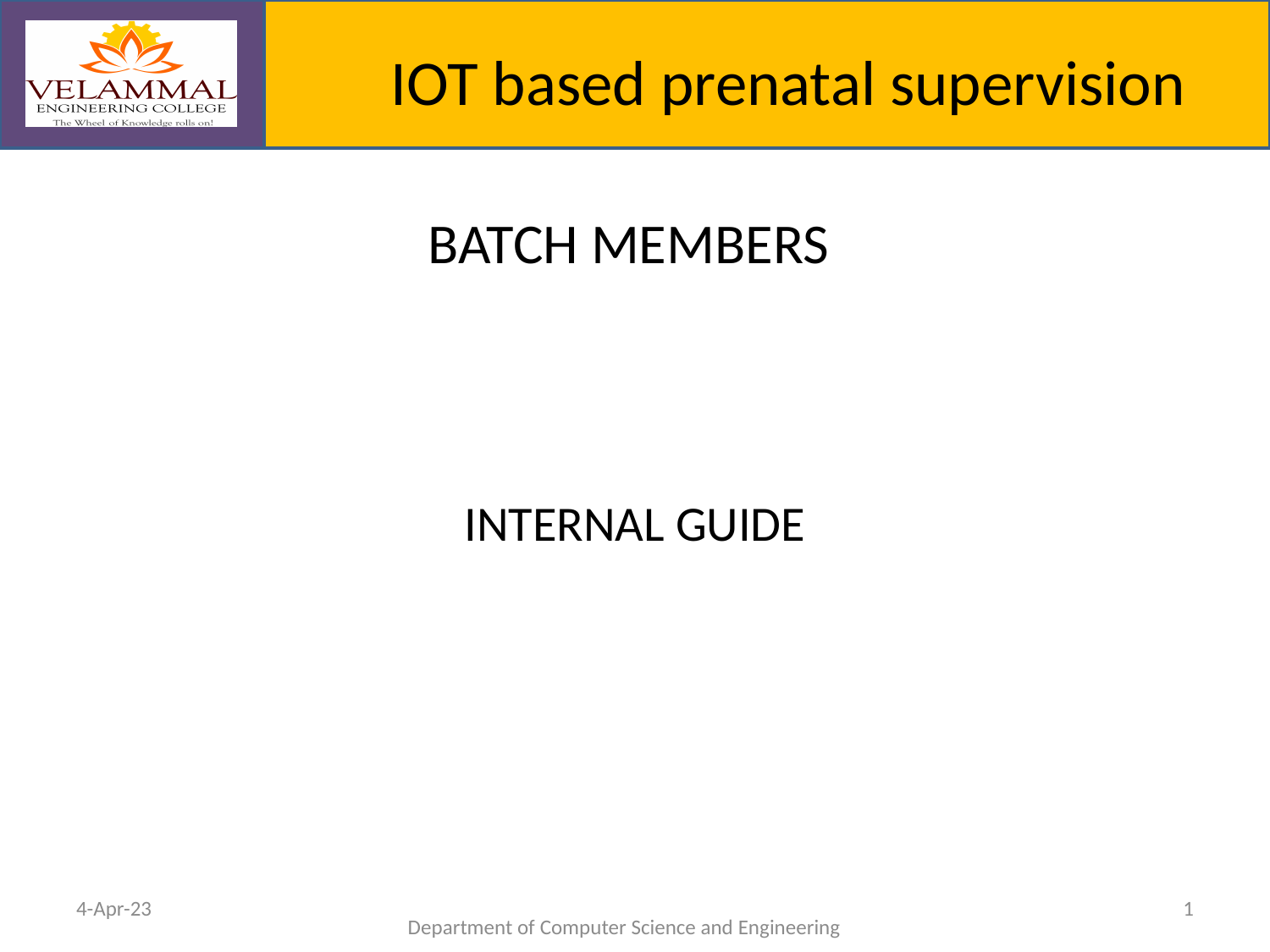

# IOT based prenatal supervision
BATCH MEMBERS

INTERNAL GUIDE

4-Apr-23
1
Department of Computer Science and Engineering